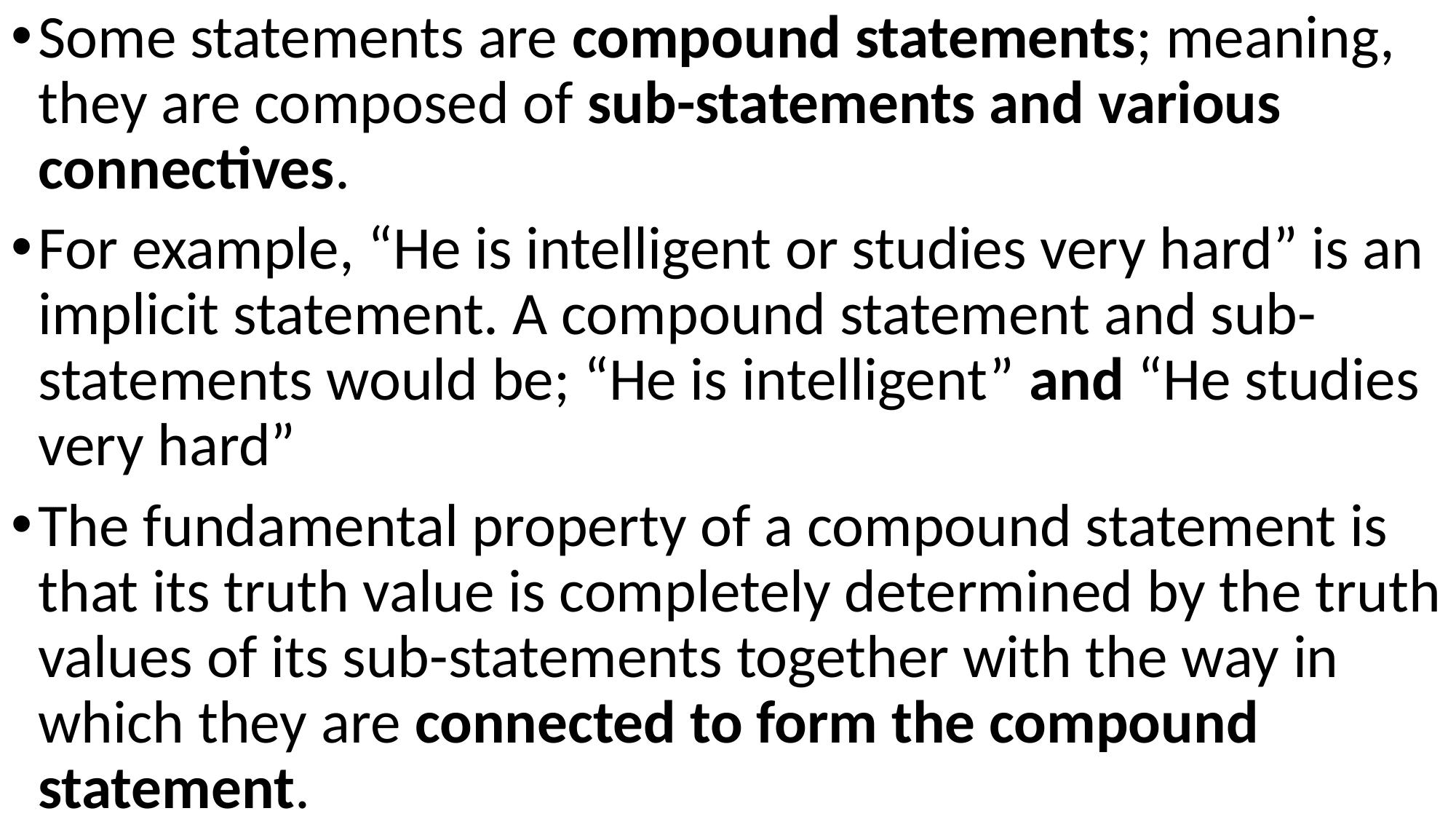

Some statements are compound statements; meaning, they are composed of sub-statements and various connectives.
For example, “He is intelligent or studies very hard” is an implicit statement. A compound statement and sub-statements would be; “He is intelligent” and “He studies very hard”
The fundamental property of a compound statement is that its truth value is completely determined by the truth values of its sub-statements together with the way in which they are connected to form the compound statement.